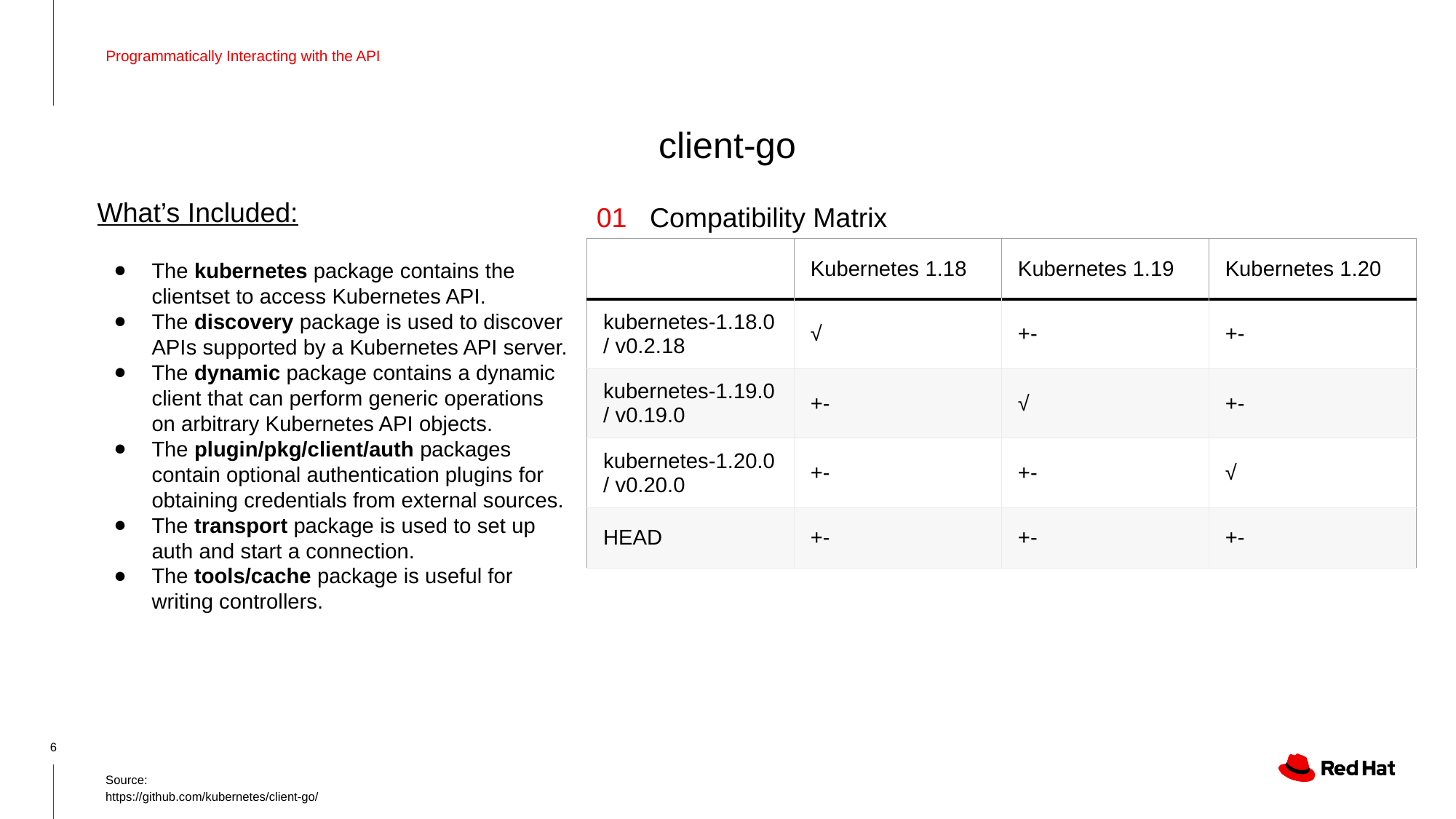

Programmatically Interacting with the API
client-go
# What’s Included:

The kubernetes package contains the clientset to access Kubernetes API.
The discovery package is used to discover APIs supported by a Kubernetes API server.
The dynamic package contains a dynamic client that can perform generic operations on arbitrary Kubernetes API objects.
The plugin/pkg/client/auth packages contain optional authentication plugins for obtaining credentials from external sources.
The transport package is used to set up auth and start a connection.
The tools/cache package is useful for writing controllers.
01   Compatibility Matrix
|  | Kubernetes 1.18 | Kubernetes 1.19 | Kubernetes 1.20 |
| --- | --- | --- | --- |
| kubernetes-1.18.0 / v0.2.18 | √ | +- | +- |
| kubernetes-1.19.0 / v0.19.0 | +- | √ | +- |
| kubernetes-1.20.0 / v0.20.0 | +- | +- | √ |
| HEAD | +- | +- | +- |
Source:
https://github.com/kubernetes/client-go/
6